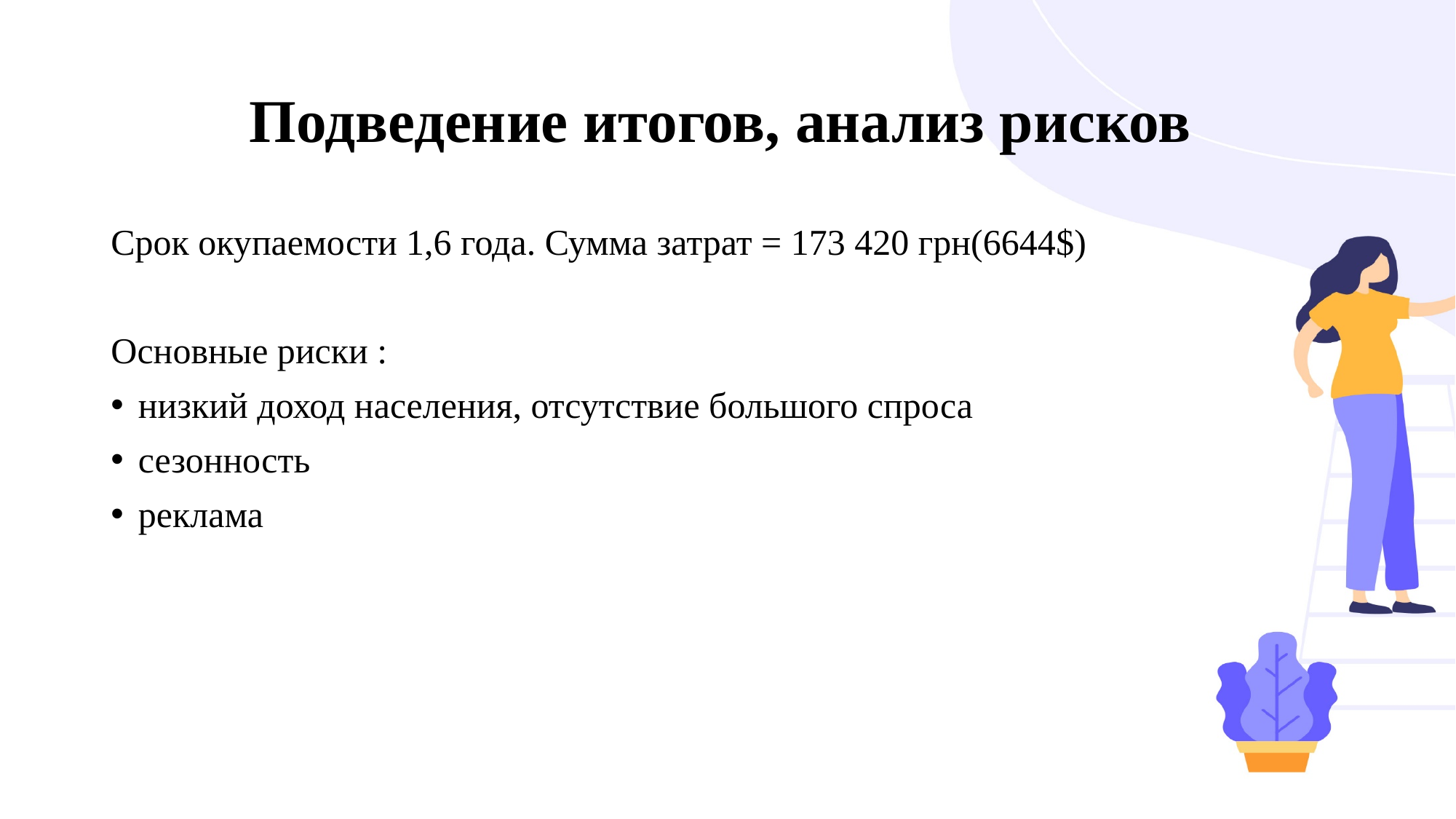

# Подведение итогов, анализ рисков
Срок окупаемости 1,6 года. Сумма затрат = 173 420 грн(6644$)

Основные риски :
низкий доход населения, отсутствие большого спроса
сезонность
реклама